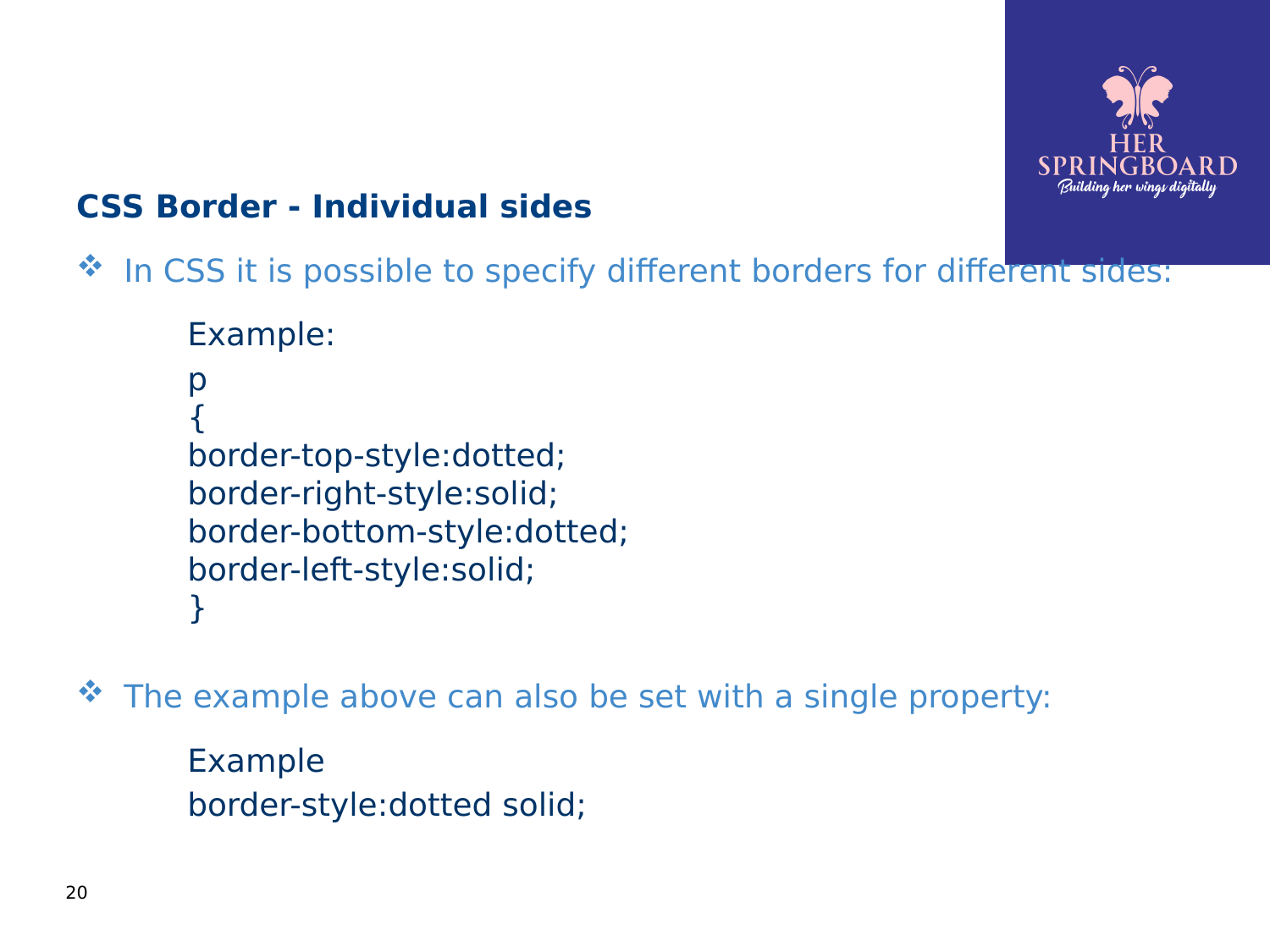

# 9.4 CSS Box Model
CSS Border - Individual sides

In CSS it is possible to specify different borders for different sides:

Example:
p
{
border-top-style:dotted;
border-right-style:solid;
border-bottom-style:dotted;
border-left-style:solid;
}

The example above can also be set with a single property:

Example
border-style:dotted solid;
20